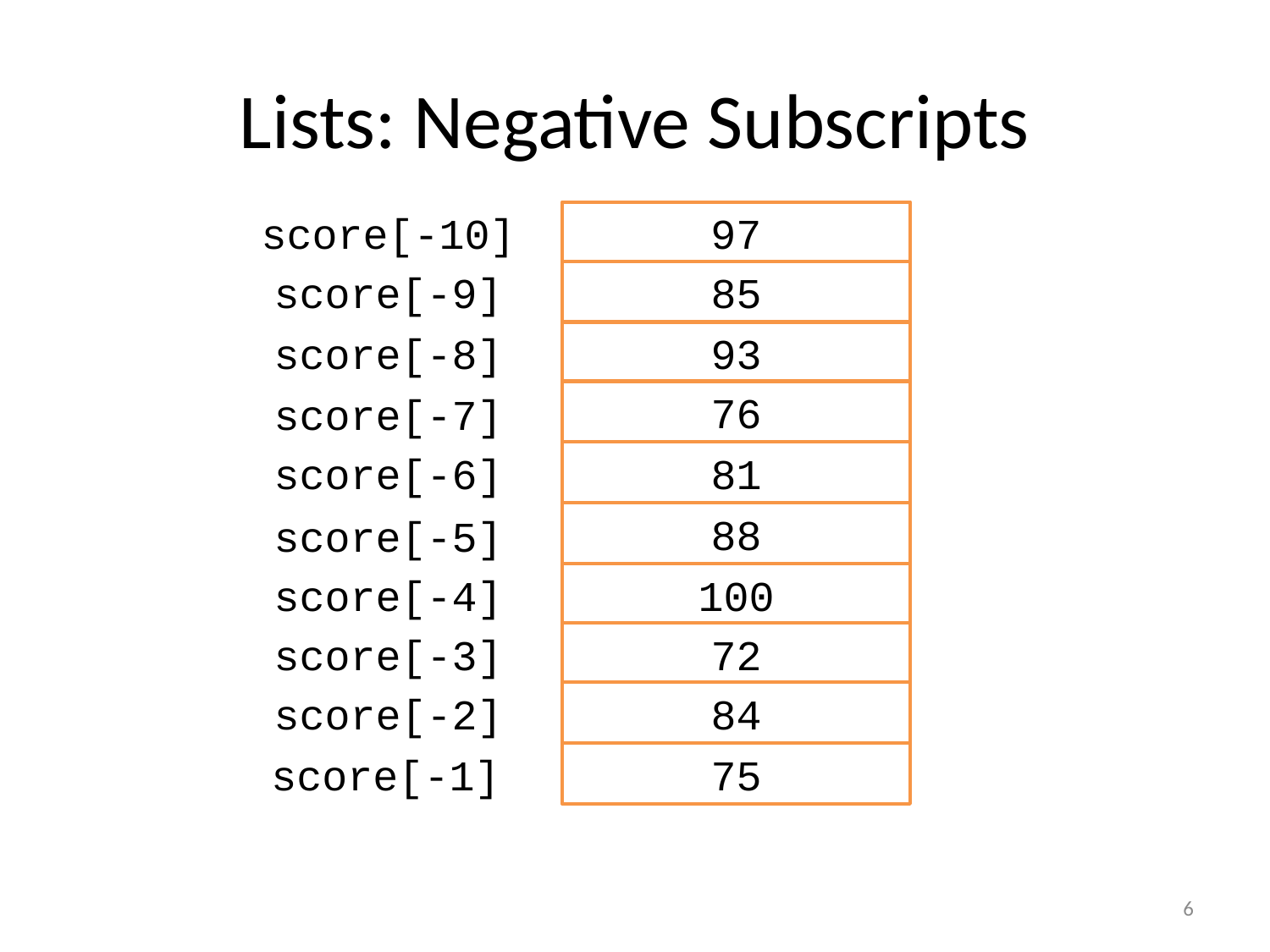

# Lists: Negative Subscripts
score[-10]
97
score[-9]
85
score[-8]
93
76
score[-7]
score[-6]
81
88
score[-5]
score[-4]
100
score[-3]
72
score[-2]
84
score[-1]
75
6